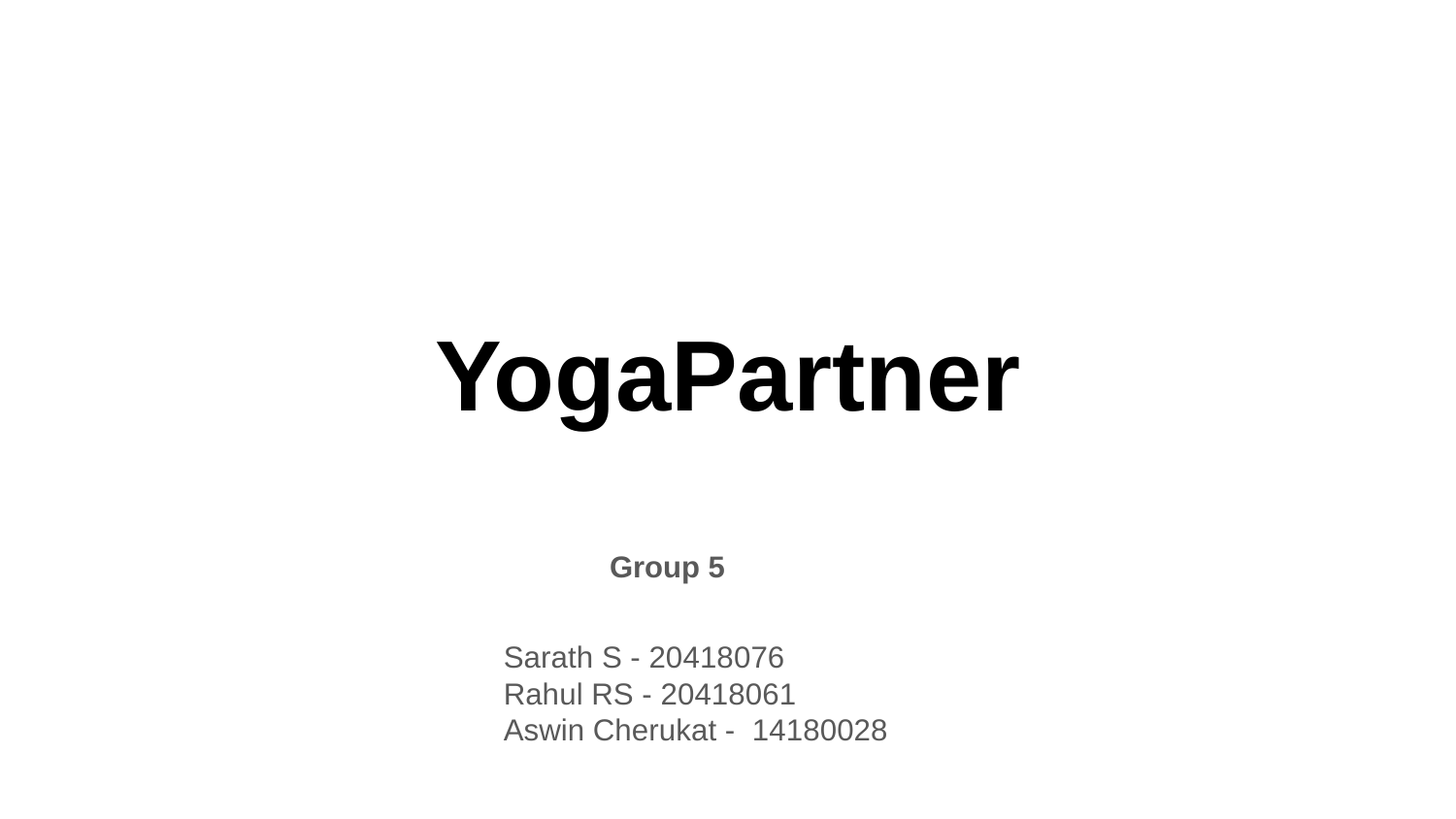

# YogaPartner
Group 5
Sarath S - 20418076
Rahul RS - 20418061
Aswin Cherukat -  14180028